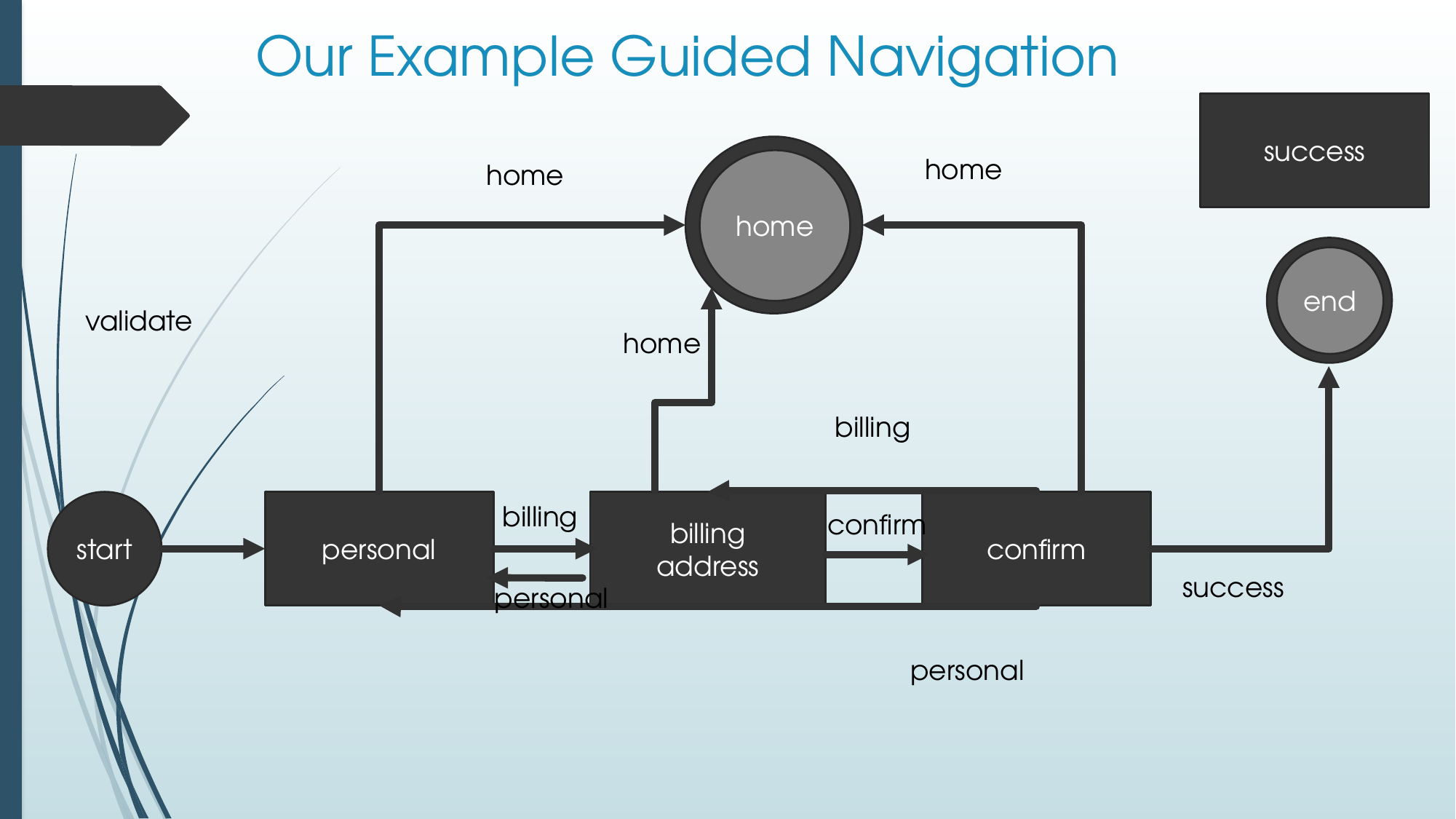

# Our Example Guided Navigation
success
end
home
home
home
home
end
end
validate
billing
success
personal
billing
address
confirm
start
personal
billing
confirm
personal